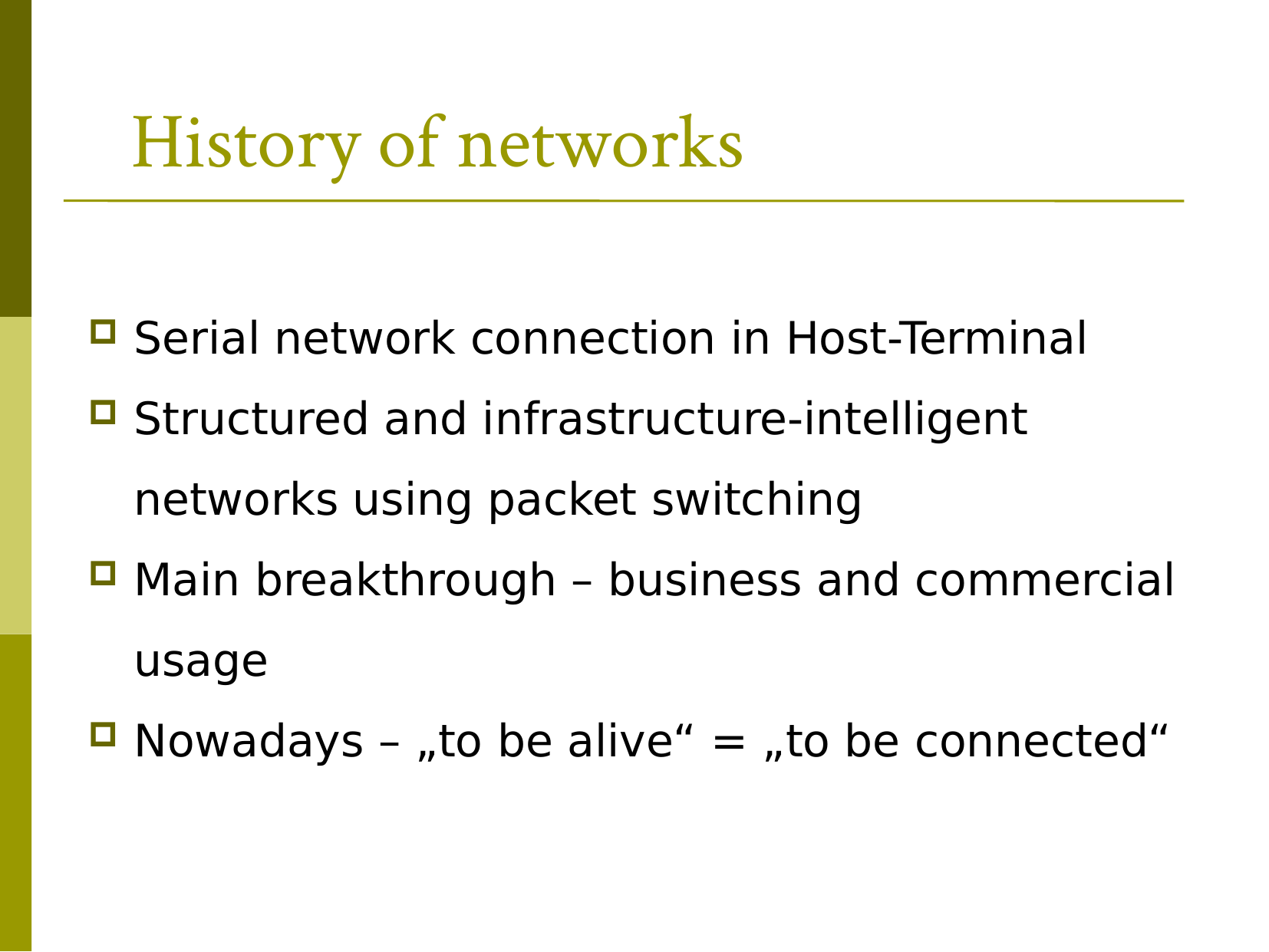

History of networks
Serial network connection in Host-Terminal
Structured and infrastructure-intelligent networks using packet switching
Main breakthrough – business and commercial usage
Nowadays – „to be alive“ = „to be connected“